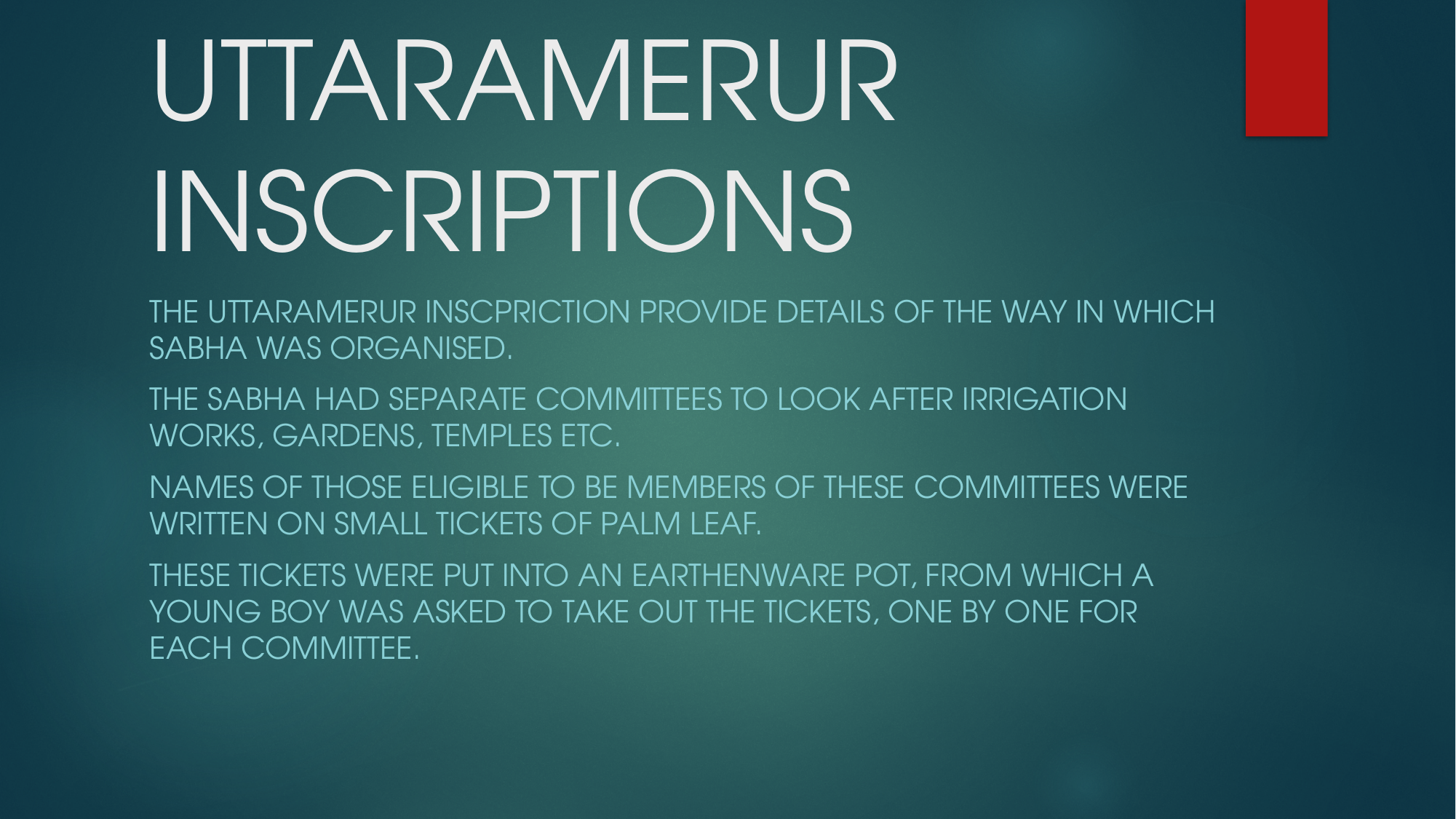

# UTTARAMERUR INSCRIPTIONS
The uttaramerur inscpriction provide details of the way in which sabha was organised.
The sabha had separate committees to look after irrigation works, gardens, temples etc.
Names of those eligible to be members of these committees were written on small tickets of palm leaf.
These tickets were put into an earthenware pot, from which a young boy was asked to take out the tickets, one by one for each committee.